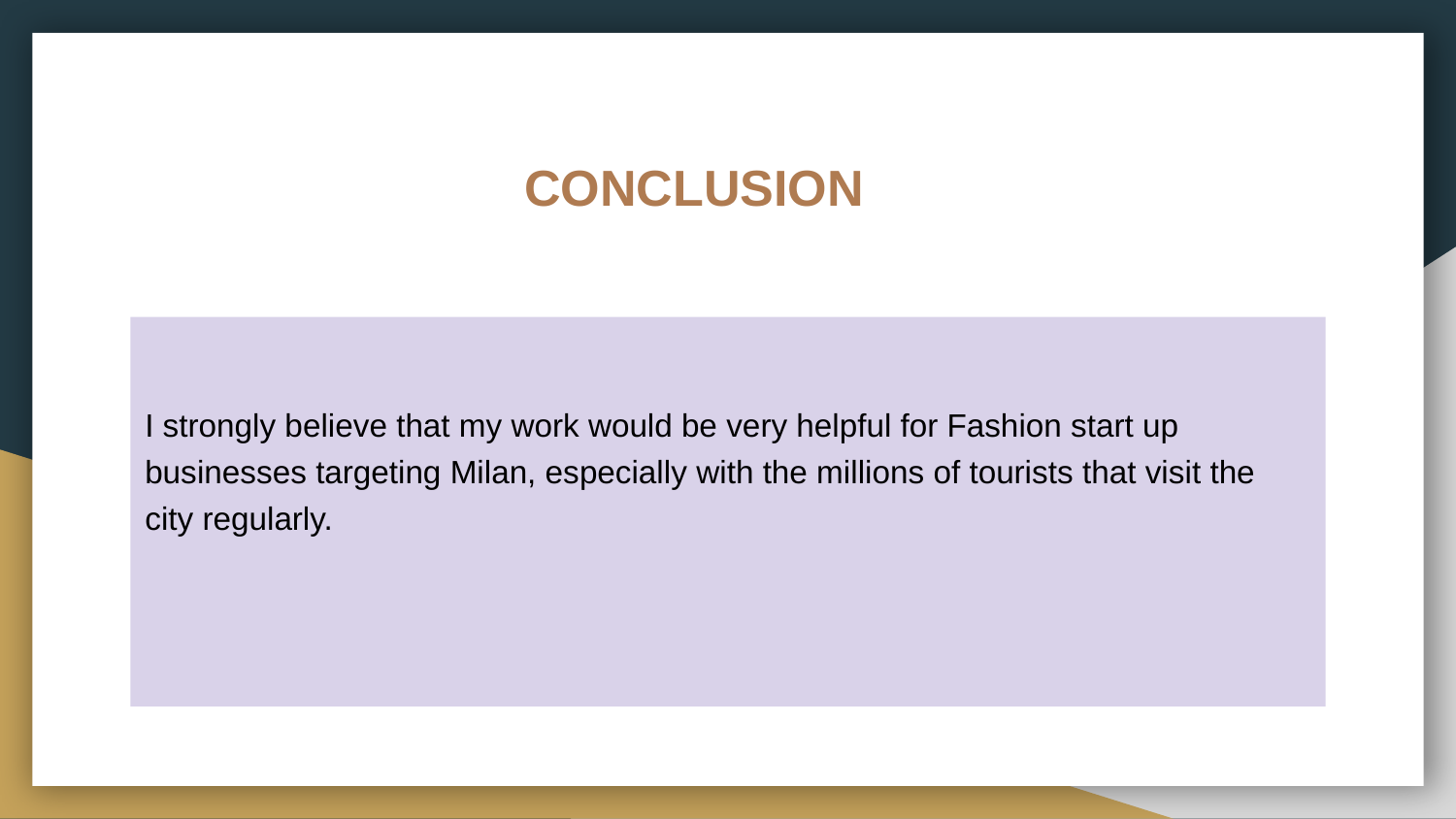

# CONCLUSION

I strongly believe that my work would be very helpful for Fashion start up businesses targeting Milan, especially with the millions of tourists that visit the city regularly.